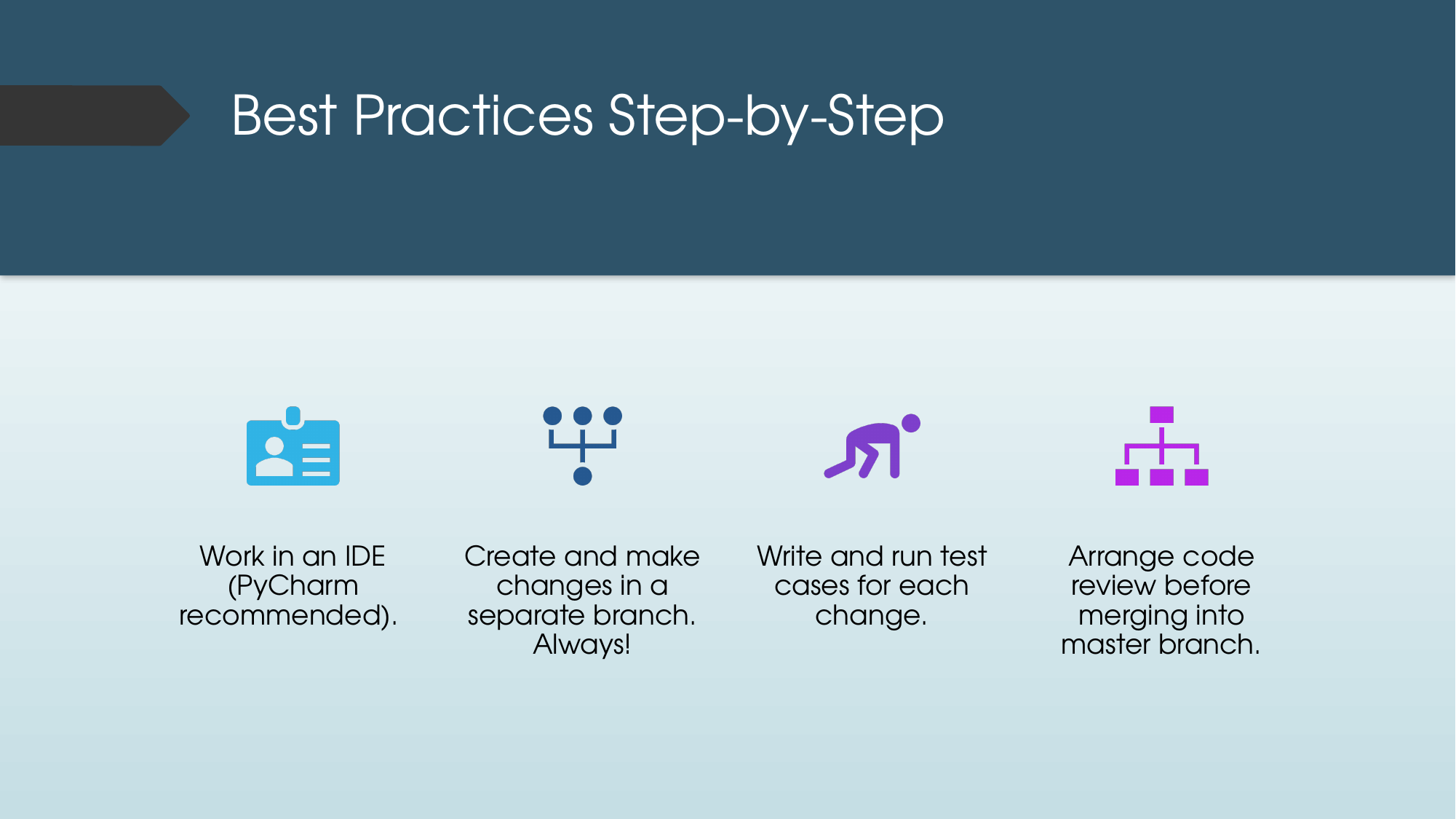

# Best Practices Step-by-Step

Work in an IDE (PyCharm recommended).
Create and make changes in a separate branch. Always!
Write and run test cases for each change.
Arrange code review before merging into master branch.